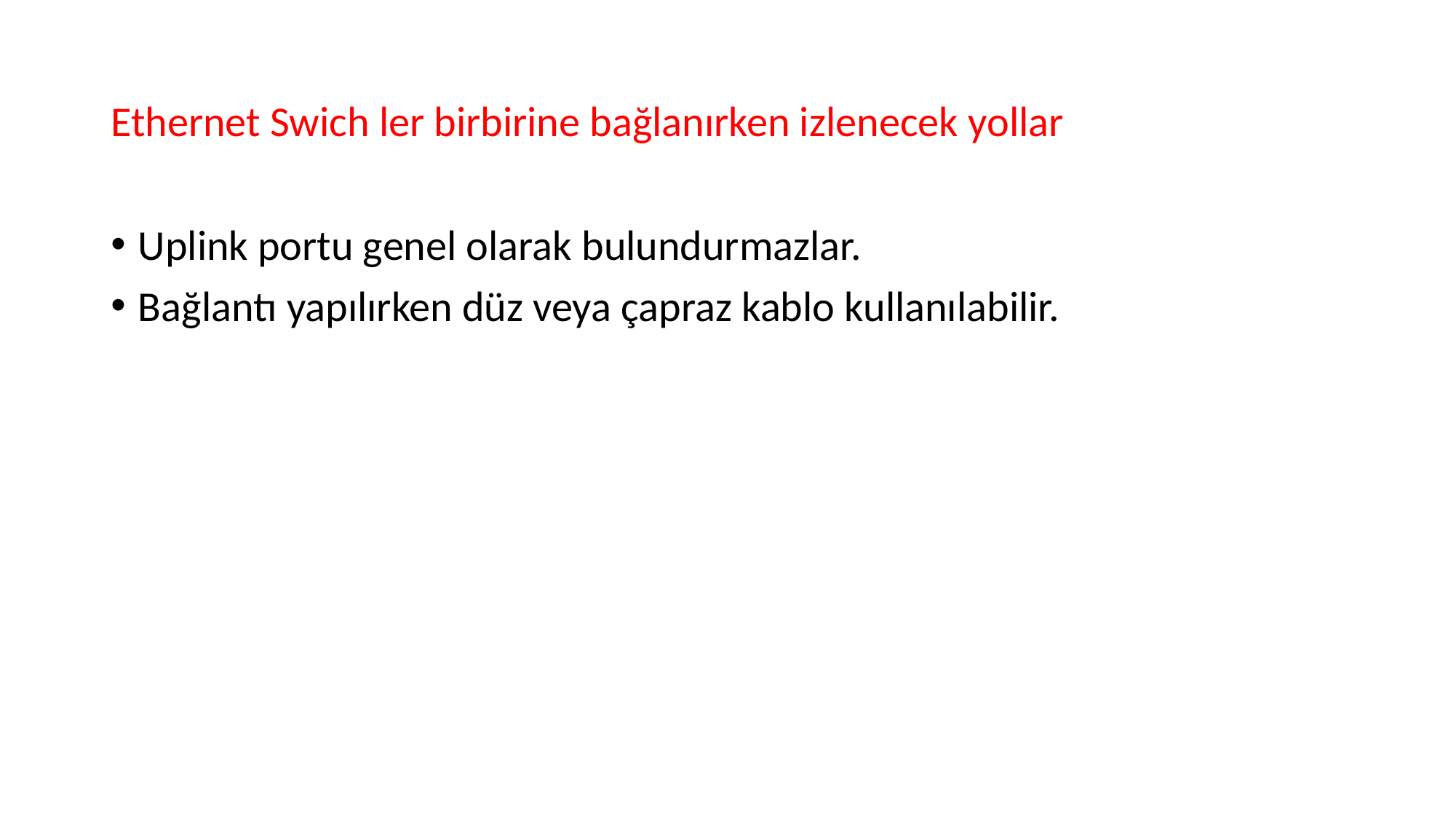

# Ethernet Swich ler birbirine bağlanırken izlenecek yollar
Uplink portu genel olarak bulundurmazlar.
Bağlantı yapılırken düz veya çapraz kablo kullanılabilir.